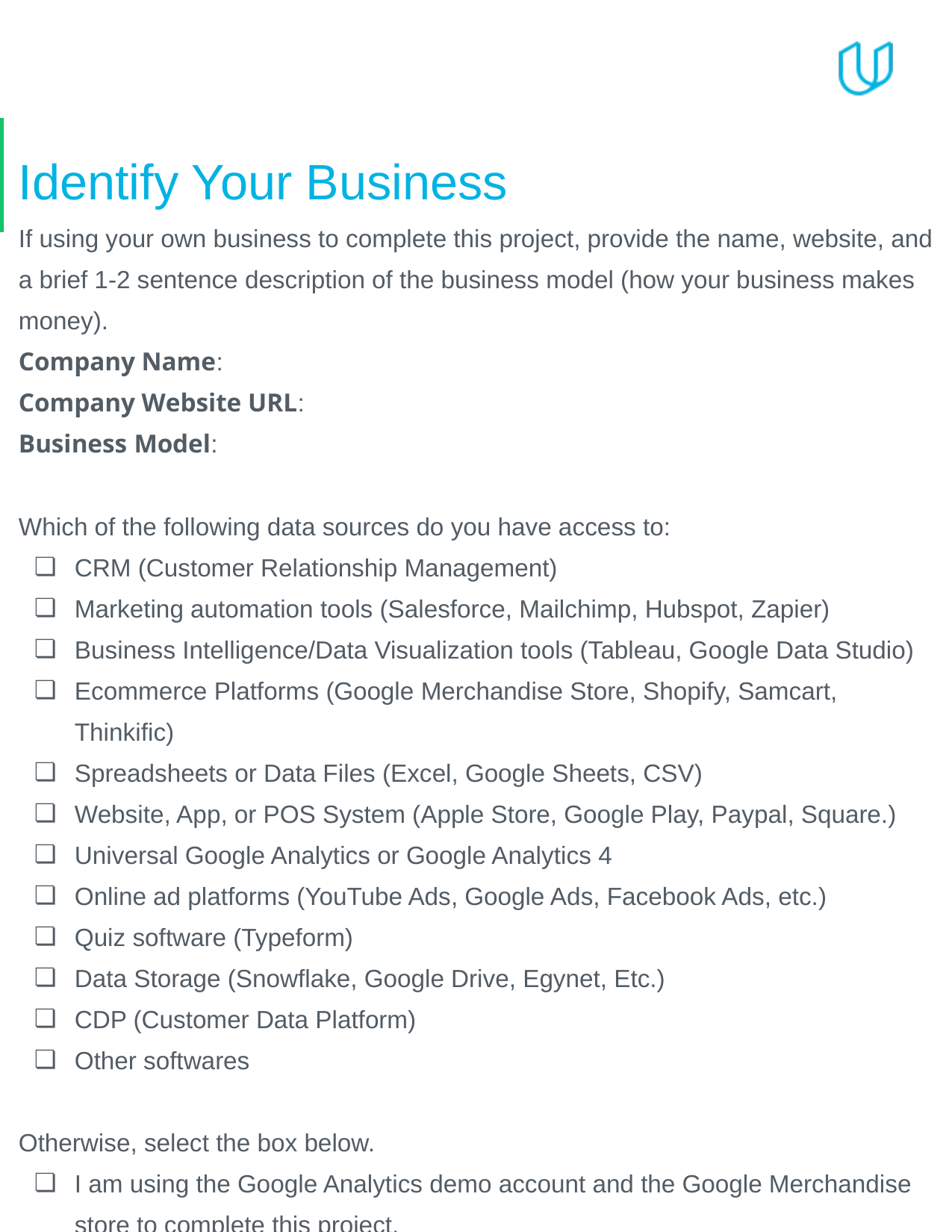

# Identify Your Business
If using your own business to complete this project, provide the name, website, and a brief 1-2 sentence description of the business model (how your business makes money).
Company Name:
Company Website URL:
Business Model:

Which of the following data sources do you have access to:
CRM (Customer Relationship Management)
Marketing automation tools (Salesforce, Mailchimp, Hubspot, Zapier)
Business Intelligence/Data Visualization tools (Tableau, Google Data Studio)
Ecommerce Platforms (Google Merchandise Store, Shopify, Samcart, Thinkific)
Spreadsheets or Data Files (Excel, Google Sheets, CSV)
Website, App, or POS System (Apple Store, Google Play, Paypal, Square.)
Universal Google Analytics or Google Analytics 4
Online ad platforms (YouTube Ads, Google Ads, Facebook Ads, etc.)
Quiz software (Typeform)
Data Storage (Snowflake, Google Drive, Egynet, Etc.)
CDP (Customer Data Platform)
Other softwares

Otherwise, select the box below.
I am using the Google Analytics demo account and the Google Merchandise store to complete this project.